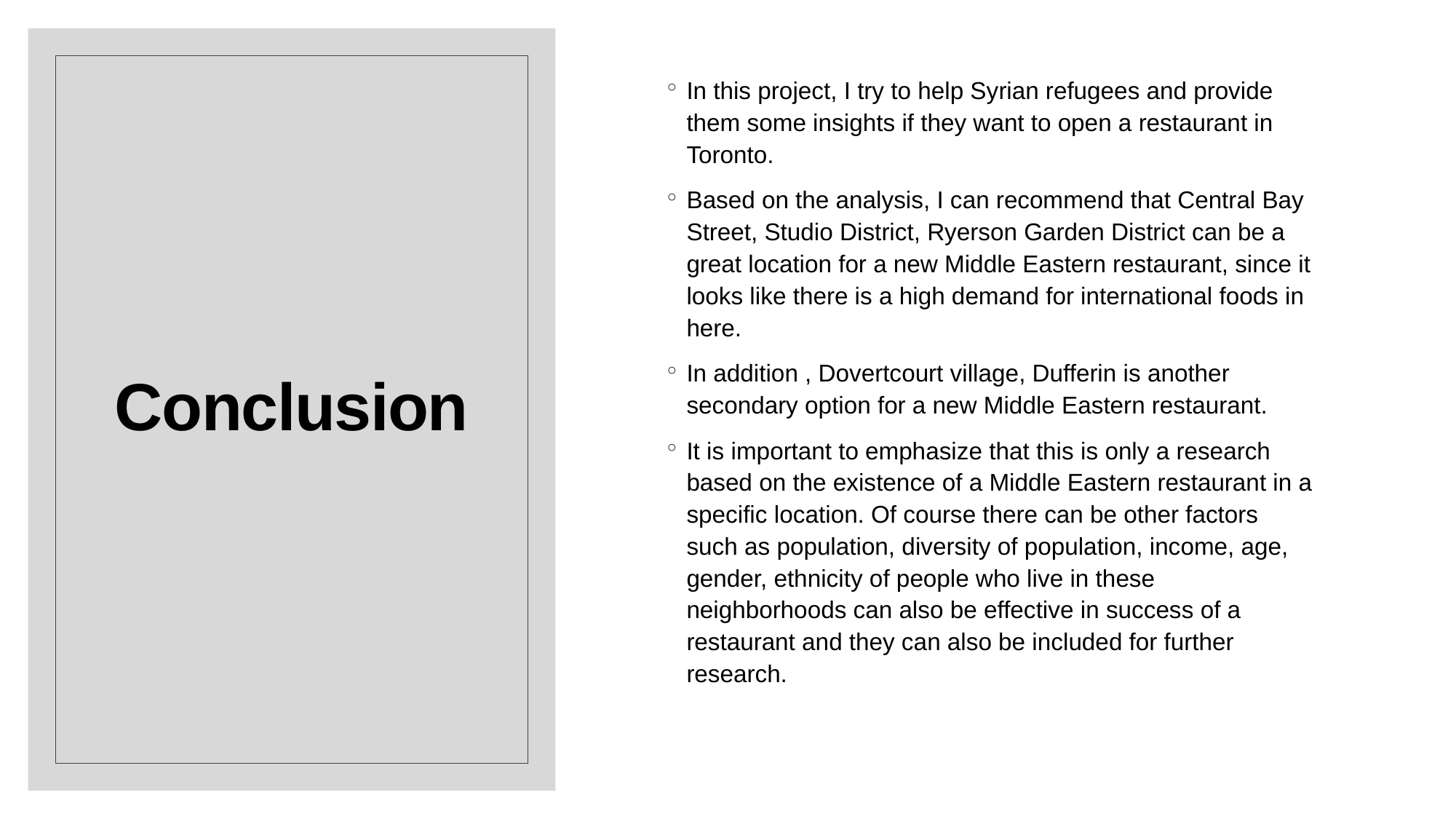

In this project, I try to help Syrian refugees and provide them some insights if they want to open a restaurant in Toronto.
Based on the analysis, I can recommend that Central Bay Street, Studio District, Ryerson Garden District can be a great location for a new Middle Eastern restaurant, since it looks like there is a high demand for international foods in here.
In addition , Dovertcourt village, Dufferin is another secondary option for a new Middle Eastern restaurant.
It is important to emphasize that this is only a research based on the existence of a Middle Eastern restaurant in a specific location. Of course there can be other factors such as population, diversity of population, income, age, gender, ethnicity of people who live in these neighborhoods can also be effective in success of a restaurant and they can also be included for further research.

# Conclusion